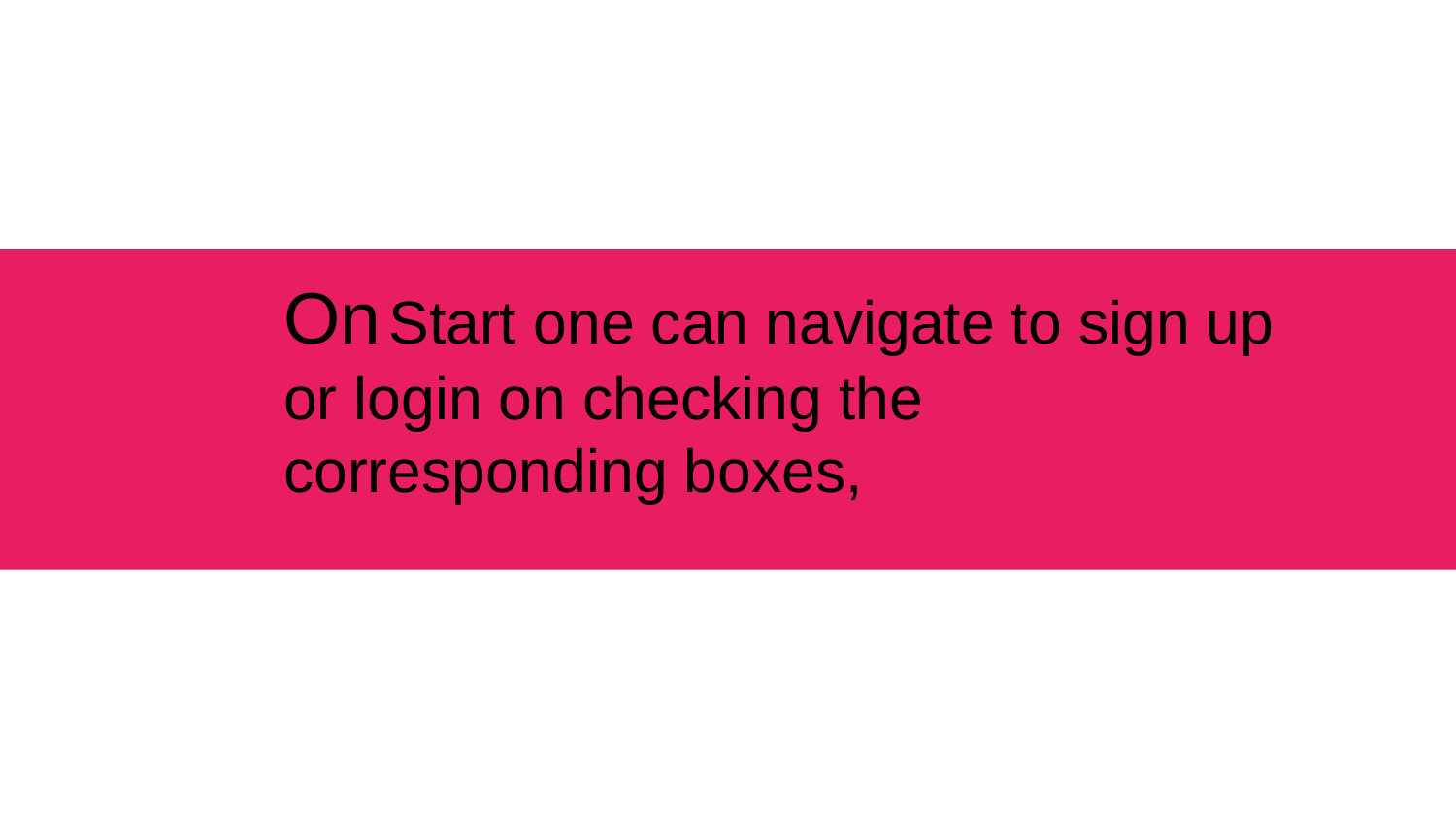

On Start one can navigate to sign up or login on checking the corresponding boxes,